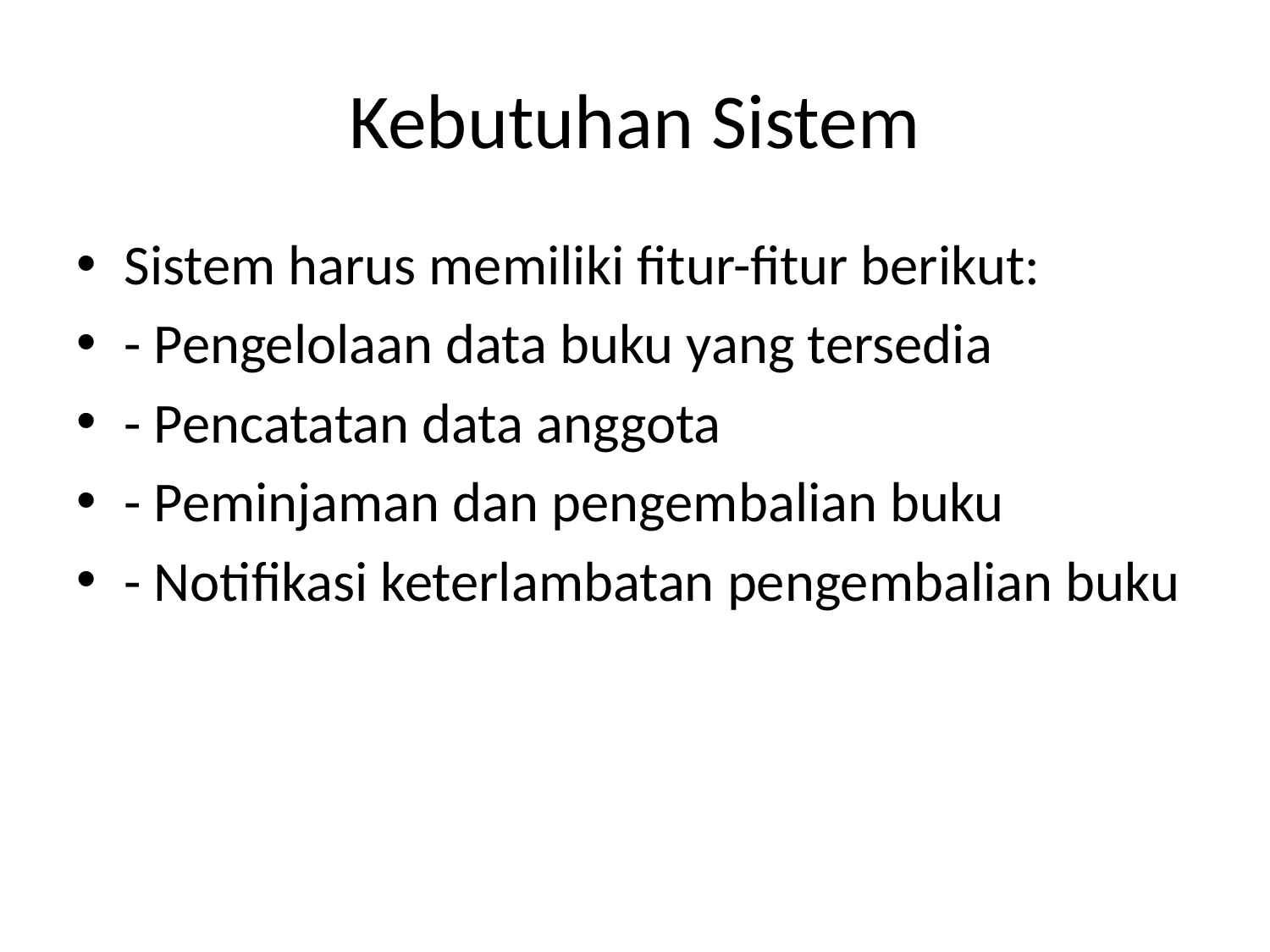

# Kebutuhan Sistem
Sistem harus memiliki fitur-fitur berikut:
- Pengelolaan data buku yang tersedia
- Pencatatan data anggota
- Peminjaman dan pengembalian buku
- Notifikasi keterlambatan pengembalian buku